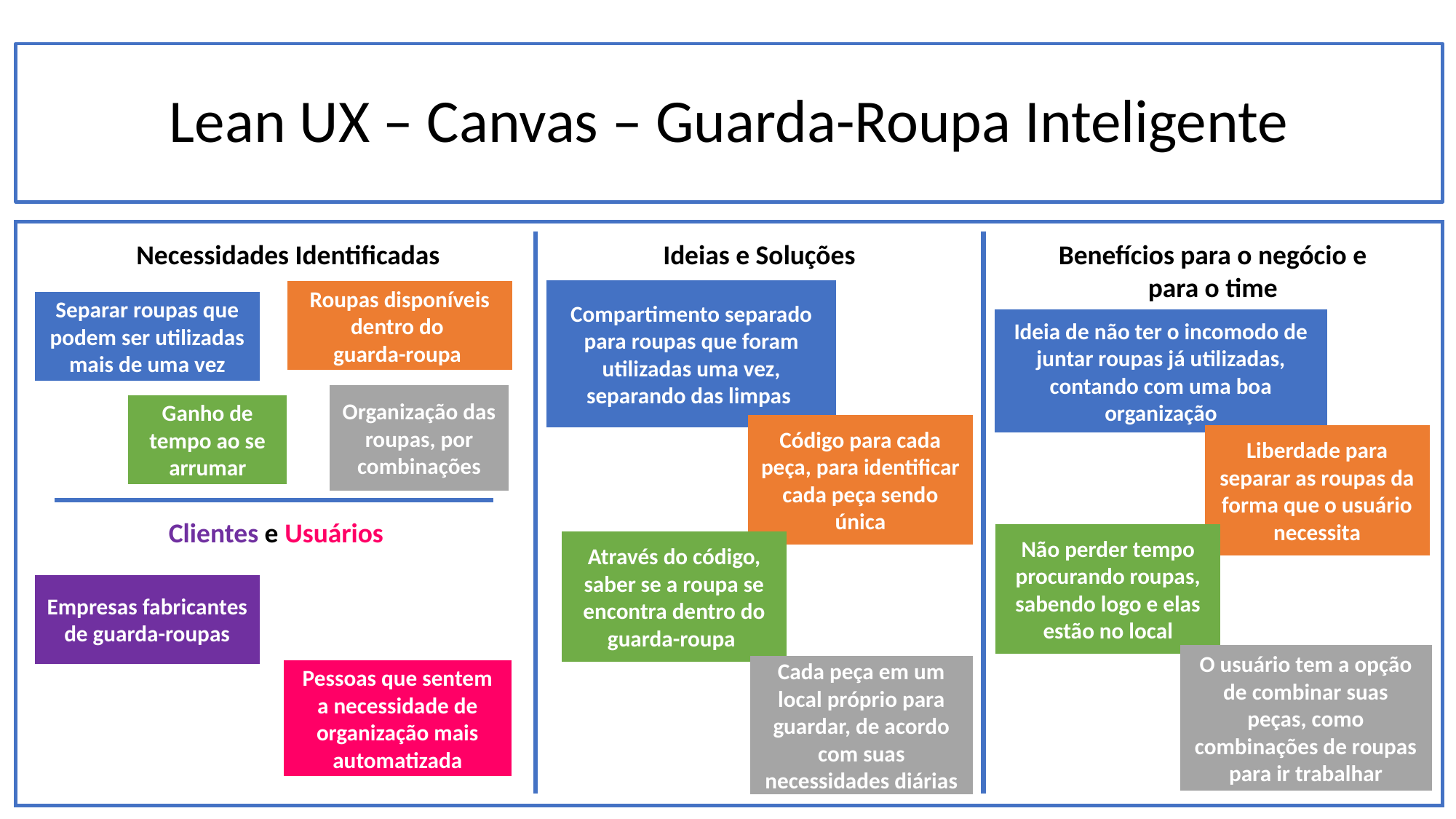

# Lean UX – Canvas – Guarda-Roupa Inteligente

Necessidades Identificadas
Ideias e Soluções
Benefícios para o negócio e para o time
Compartimento separado para roupas que foram utilizadas uma vez, separando das limpas
Roupas disponíveis dentro do
guarda-roupa
Separar roupas que podem ser utilizadas mais de uma vez
Ideia de não ter o incomodo de juntar roupas já utilizadas, contando com uma boa organização
Organização das roupas, por combinações
Ganho de tempo ao se arrumar
Código para cada peça, para identificar cada peça sendo única
Liberdade para separar as roupas da forma que o usuário necessita
Clientes e Usuários
Não perder tempo procurando roupas, sabendo logo e elas estão no local
Através do código, saber se a roupa se encontra dentro do guarda-roupa
Empresas fabricantes de guarda-roupas
O usuário tem a opção de combinar suas peças, como combinações de roupas para ir trabalhar
Cada peça em um local próprio para guardar, de acordo com suas necessidades diárias
Pessoas que sentem a necessidade de organização mais automatizada